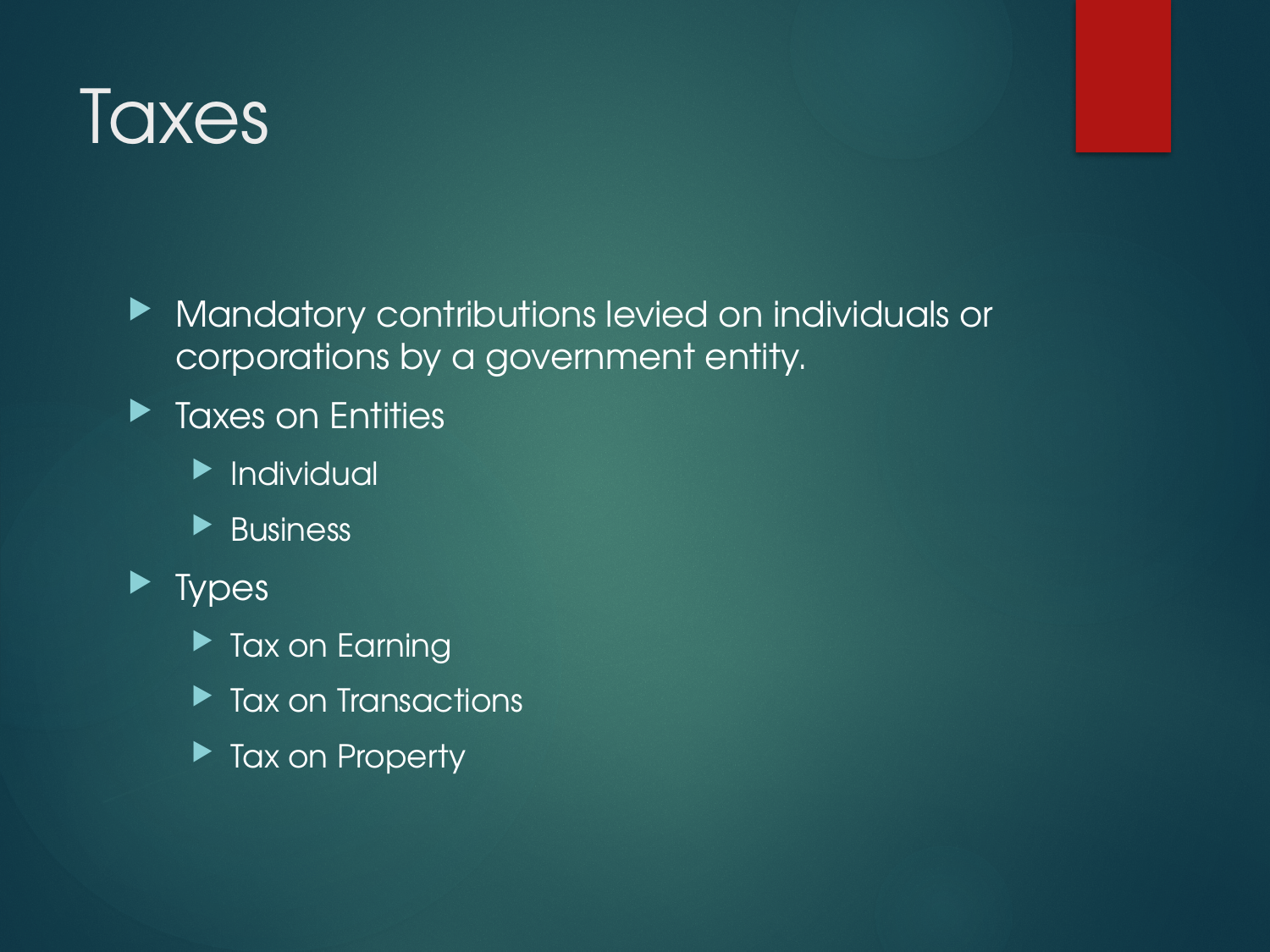

# Taxes
Mandatory contributions levied on individuals or corporations by a government entity.
Taxes on Entities
Individual
Business
Types
Tax on Earning
Tax on Transactions
Tax on Property